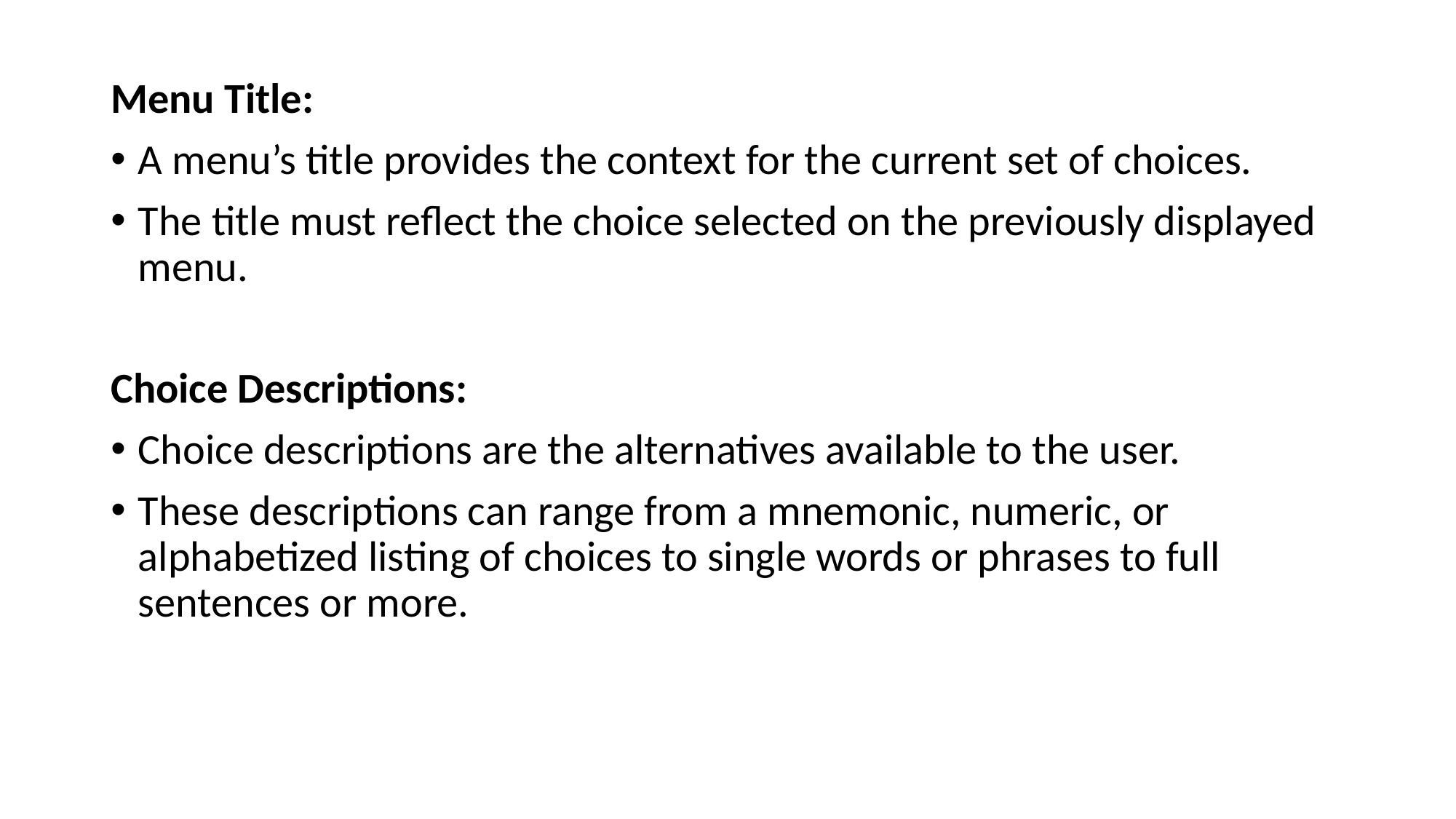

Menu Title:
A menu’s title provides the context for the current set of choices.
The title must reflect the choice selected on the previously displayed menu.

Choice Descriptions:
Choice descriptions are the alternatives available to the user.
These descriptions can range from a mnemonic, numeric, or alphabetized listing of choices to single words or phrases to full sentences or more.